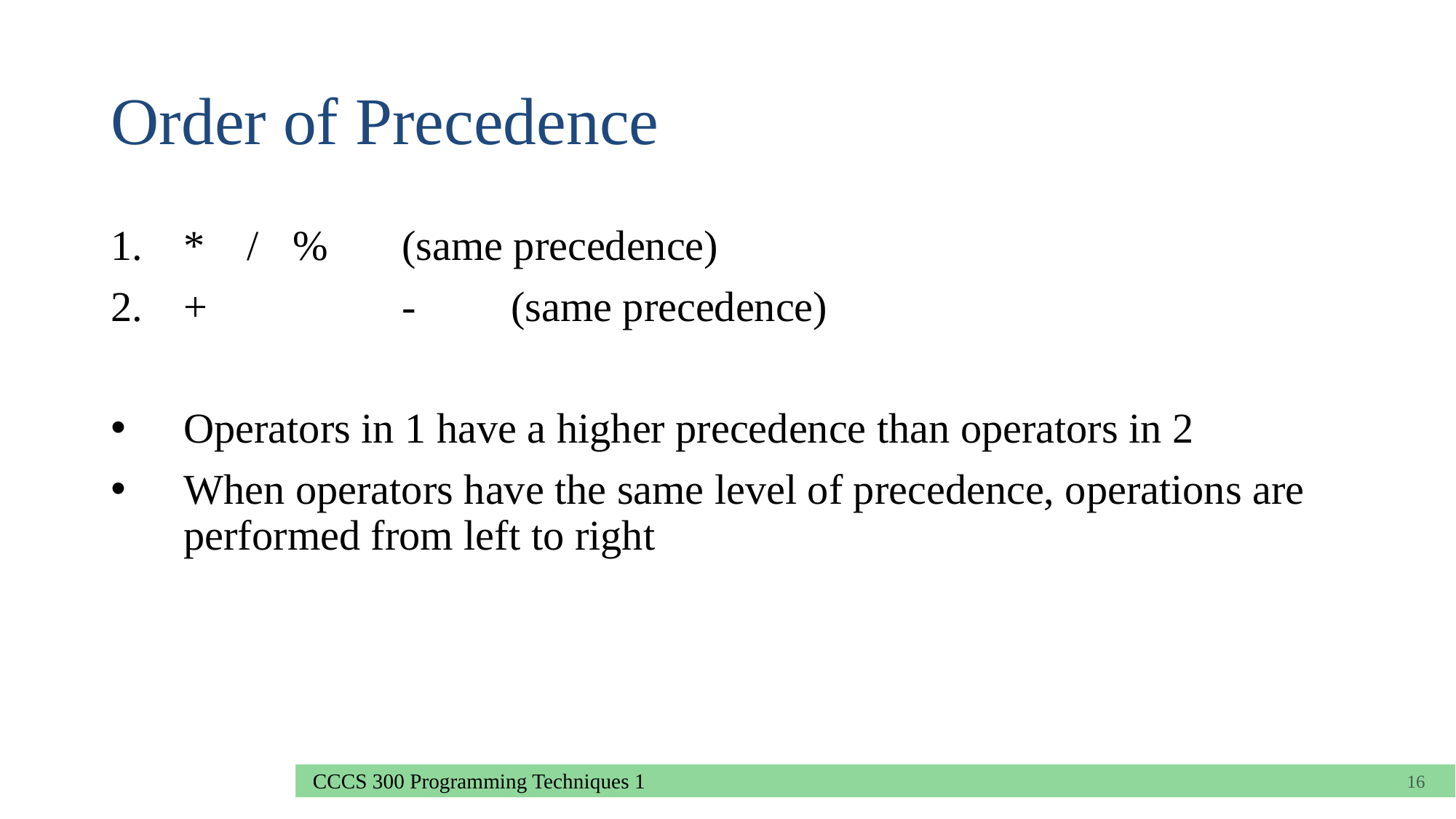

# Order of Precedence
1. 	*    /	%	(same precedence)
2. 	+		-	(same precedence)

Operators in 1 have a higher precedence than operators in 2
When operators have the same level of precedence, operations are performed from left to right
16
CCCS 300 Programming Techniques 1